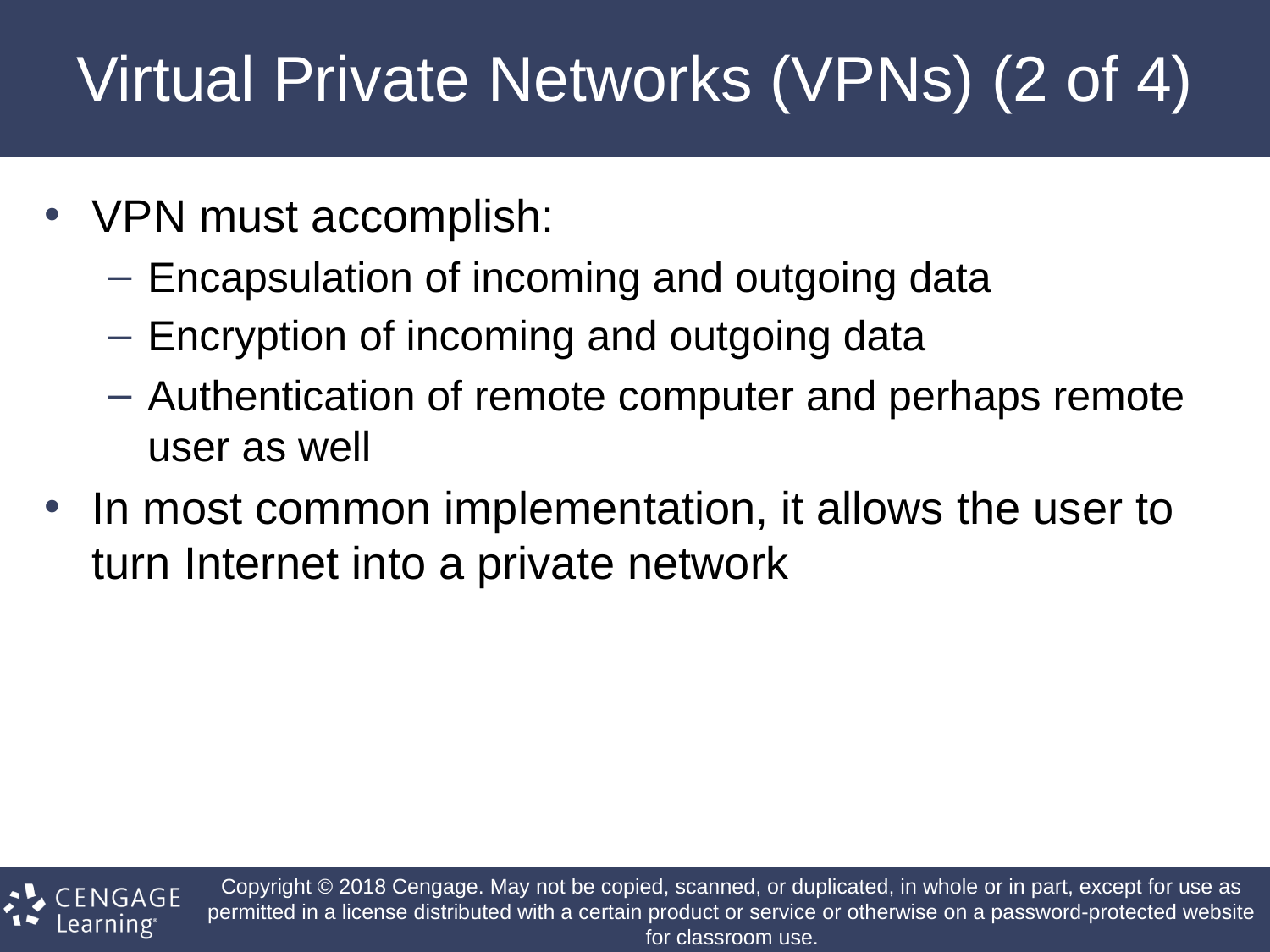

# Virtual Private Networks (VPNs) (2 of 4)
VPN must accomplish:
Encapsulation of incoming and outgoing data
Encryption of incoming and outgoing data
Authentication of remote computer and perhaps remote user as well
In most common implementation, it allows the user to turn Internet into a private network